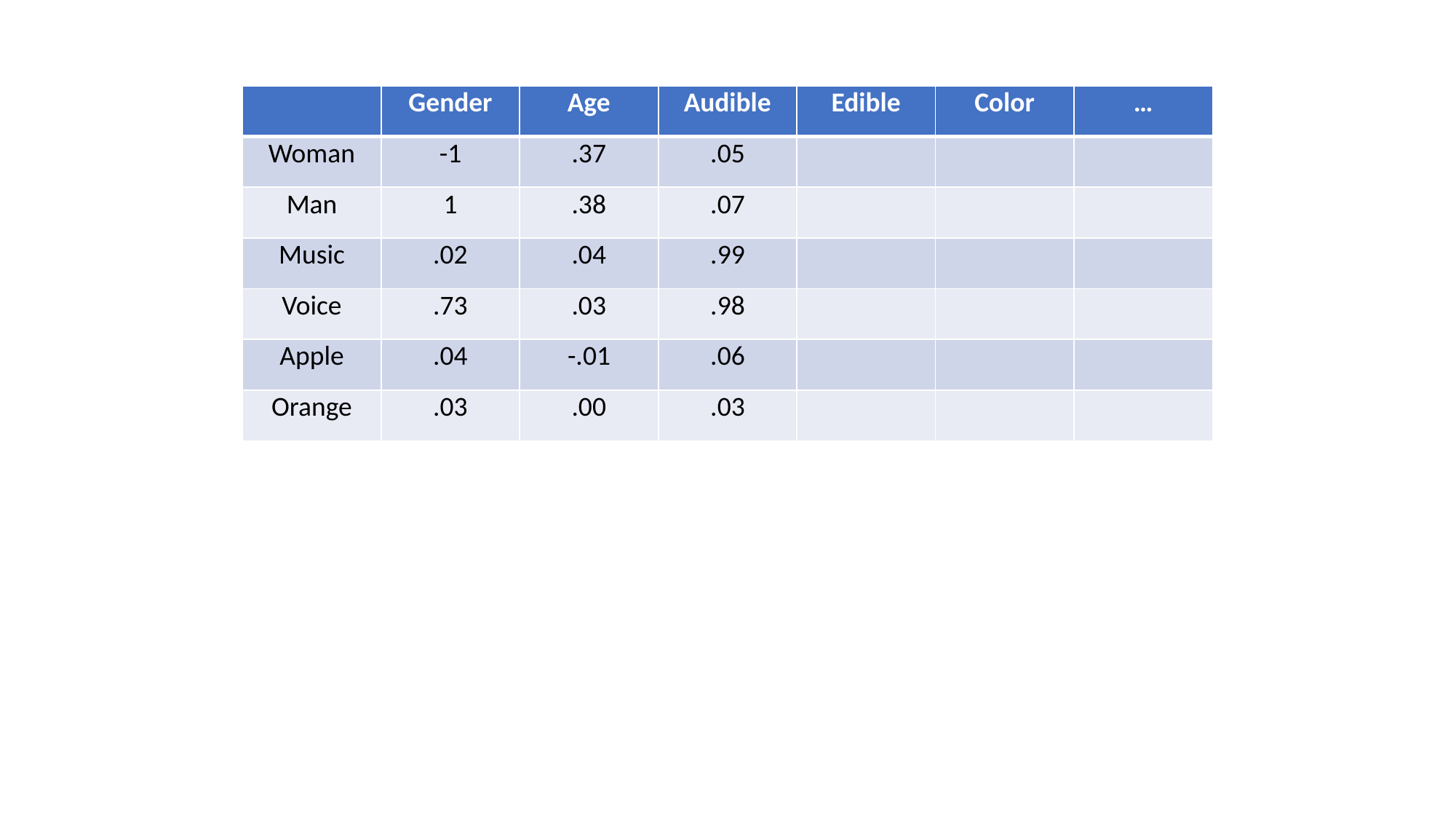

|  | Gender | Age | Audible | Edible | Color | … |
| --- | --- | --- | --- | --- | --- | --- |
| Woman | -1 | .37 | .05 |  |  |  |
| Man | 1 | .38 | .07 |  |  |  |
| Music | .02 | .04 | .99 |  |  |  |
| Voice | .73 | .03 | .98 |  |  |  |
| Apple | .04 | -.01 | .06 |  |  |  |
| Orange | .03 | .00 | .03 |  |  |  |